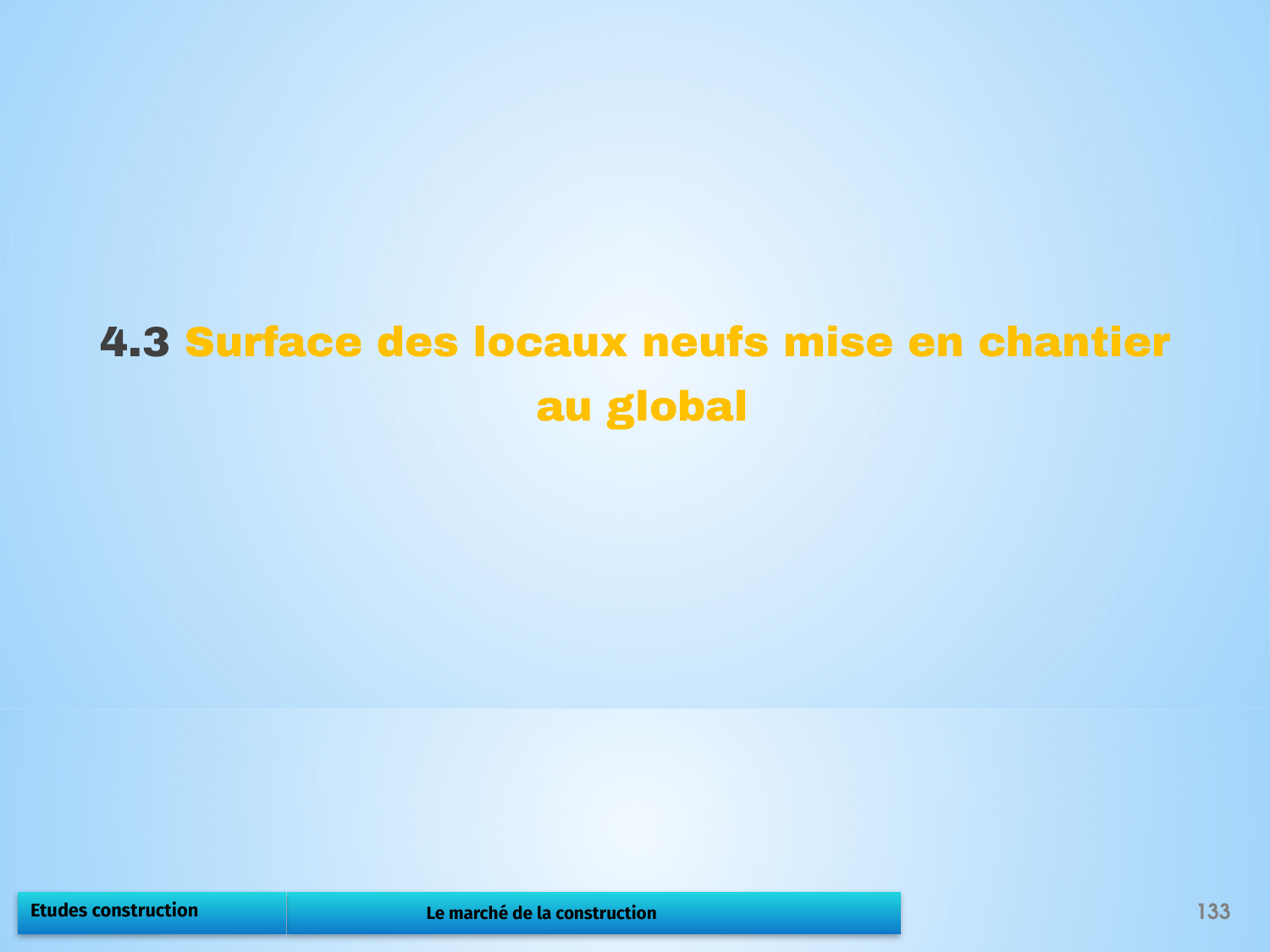

4.3 Surface des locaux neufs mise en chantier
 au global
133